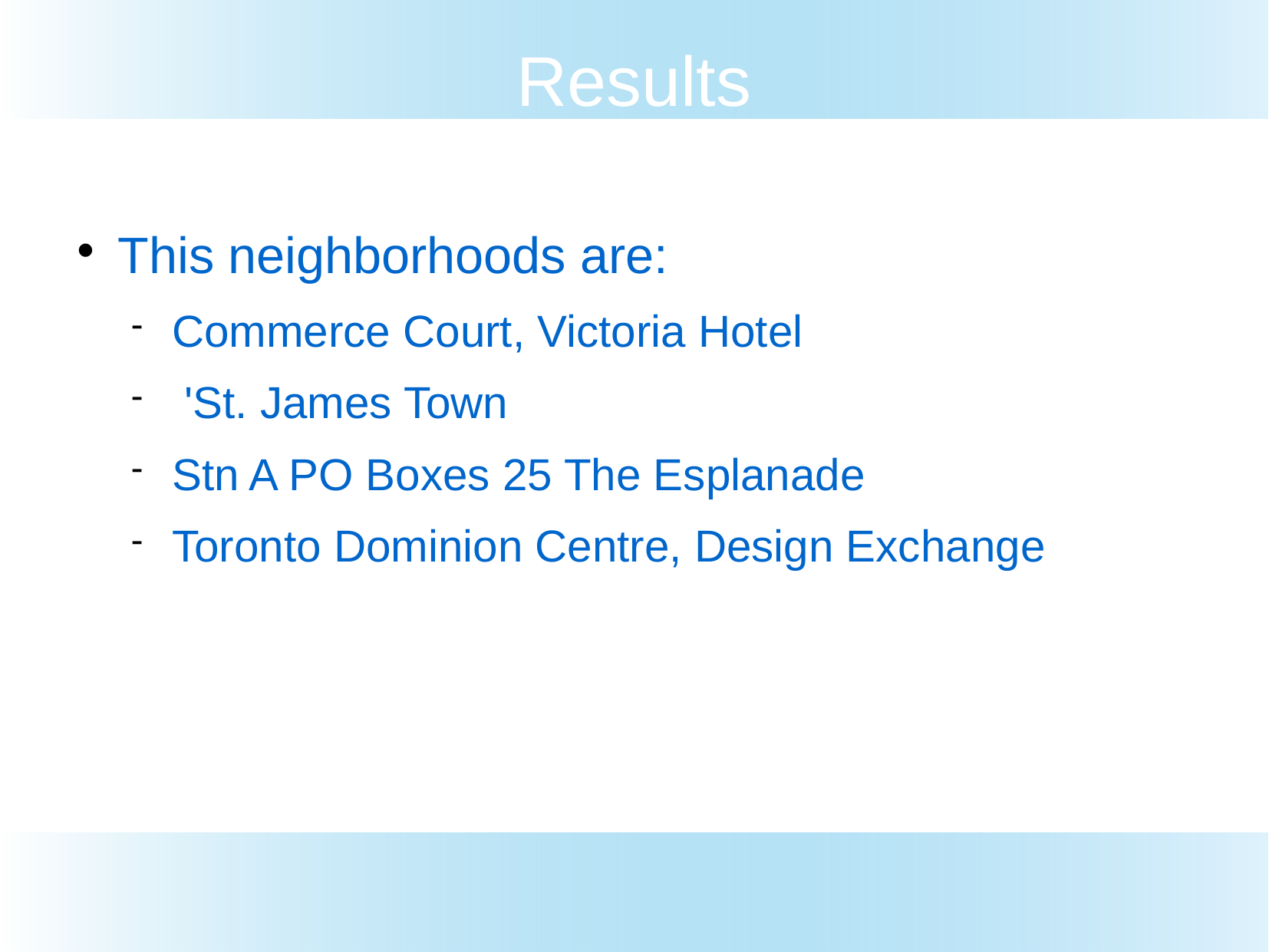

Results
This neighborhoods are:
Commerce Court, Victoria Hotel
 'St. James Town
Stn A PO Boxes 25 The Esplanade
Toronto Dominion Centre, Design Exchange